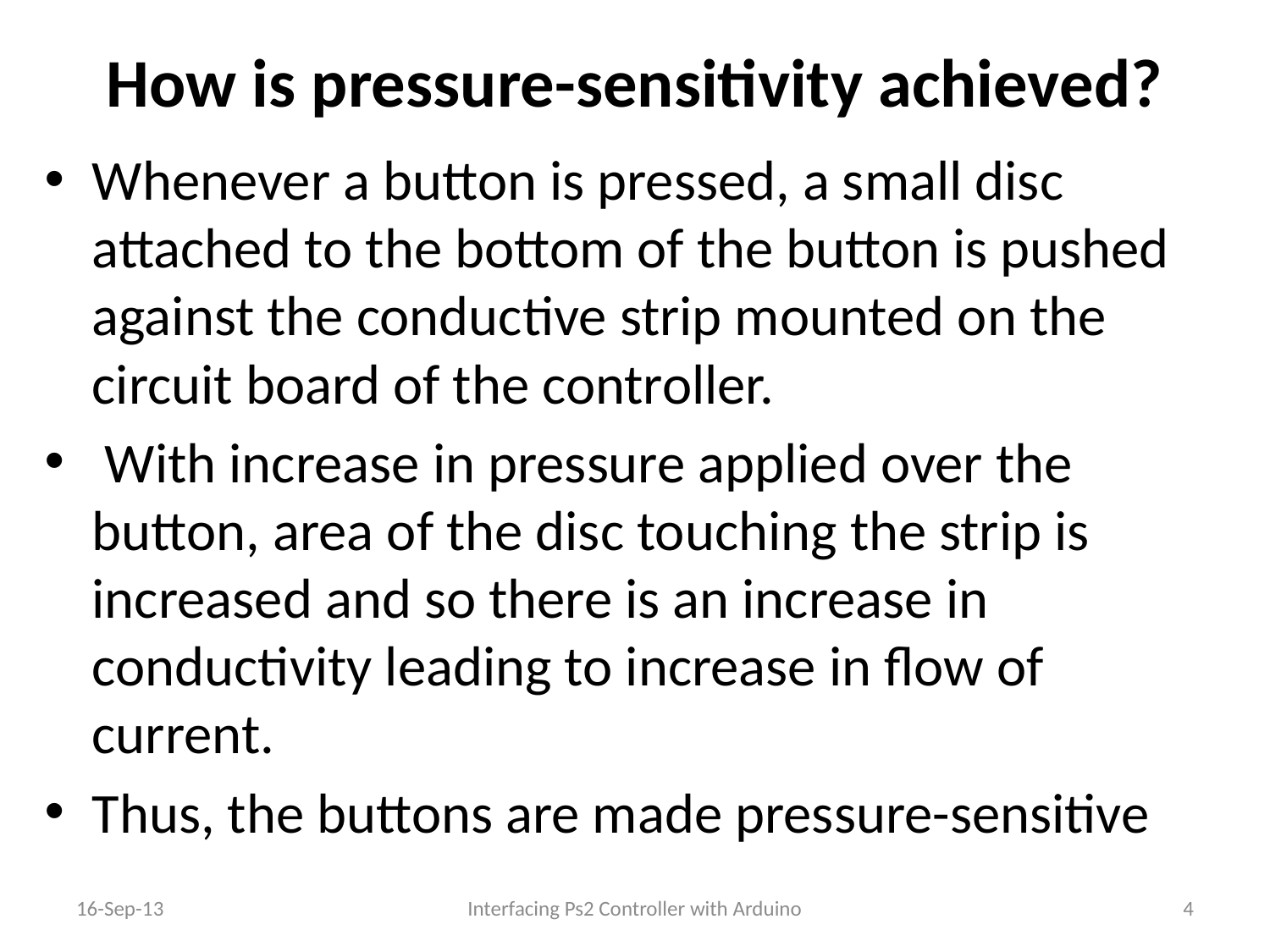

# How is pressure-sensitivity achieved?
Whenever a button is pressed, a small disc attached to the bottom of the button is pushed against the conductive strip mounted on the circuit board of the controller.
 With increase in pressure applied over the button, area of the disc touching the strip is increased and so there is an increase in conductivity leading to increase in flow of current.
Thus, the buttons are made pressure-sensitive
16-Sep-13
Interfacing Ps2 Controller with Arduino
4